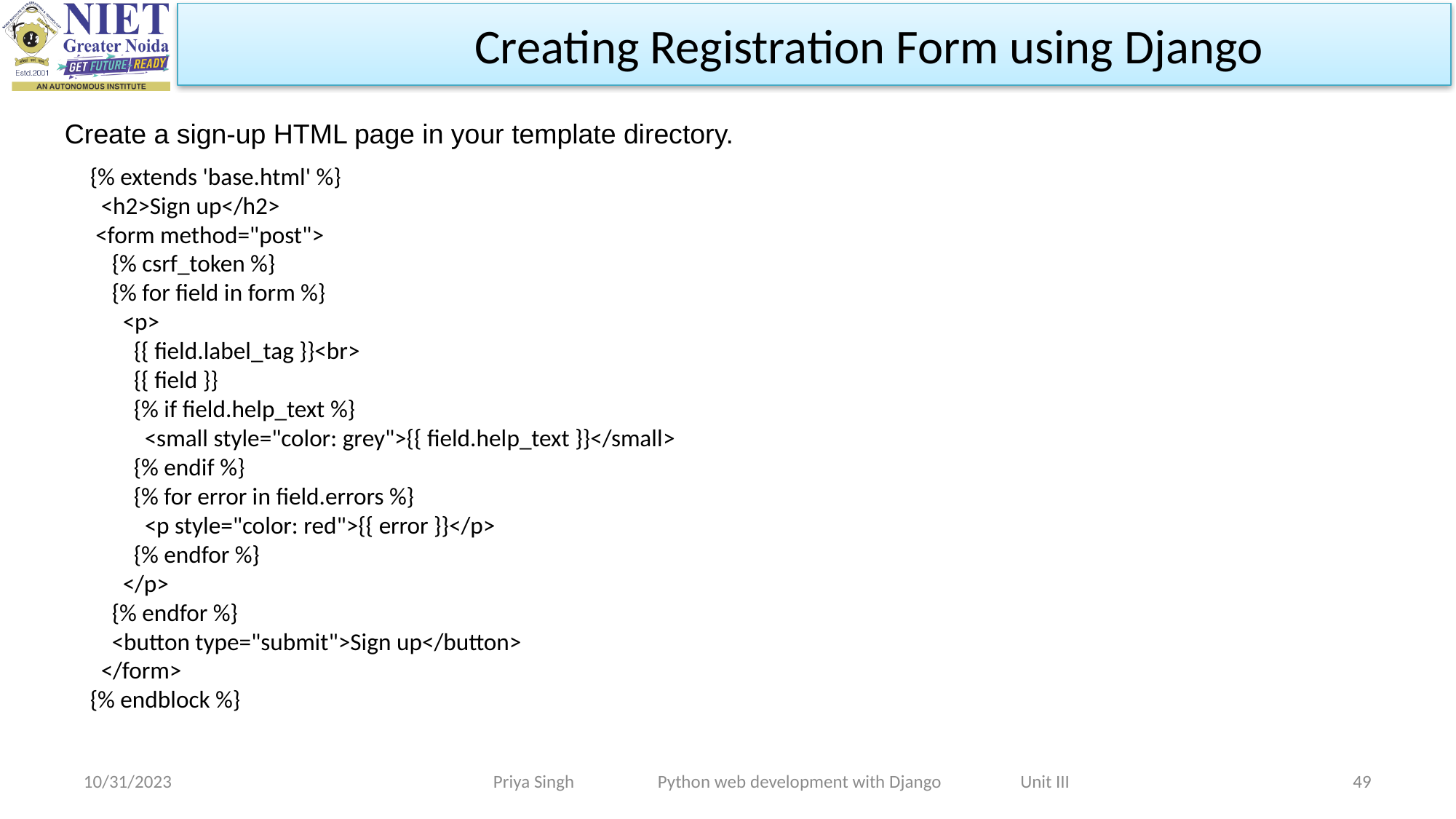

Creating Registration Form using Django
Create a sign-up HTML page in your template directory.
{% extends 'base.html' %}
  <h2>Sign up</h2>
 <form method="post">
    {% csrf_token %}
    {% for field in form %}
      <p>
        {{ field.label_tag }}<br>
        {{ field }}
        {% if field.help_text %}
          <small style="color: grey">{{ field.help_text }}</small>
        {% endif %}
        {% for error in field.errors %}
          <p style="color: red">{{ error }}</p>
        {% endfor %}
      </p>
    {% endfor %}
    <button type="submit">Sign up</button>
  </form>
{% endblock %}

Priya Singh                    Python web development with Django                   Unit III
10/31/2023
49